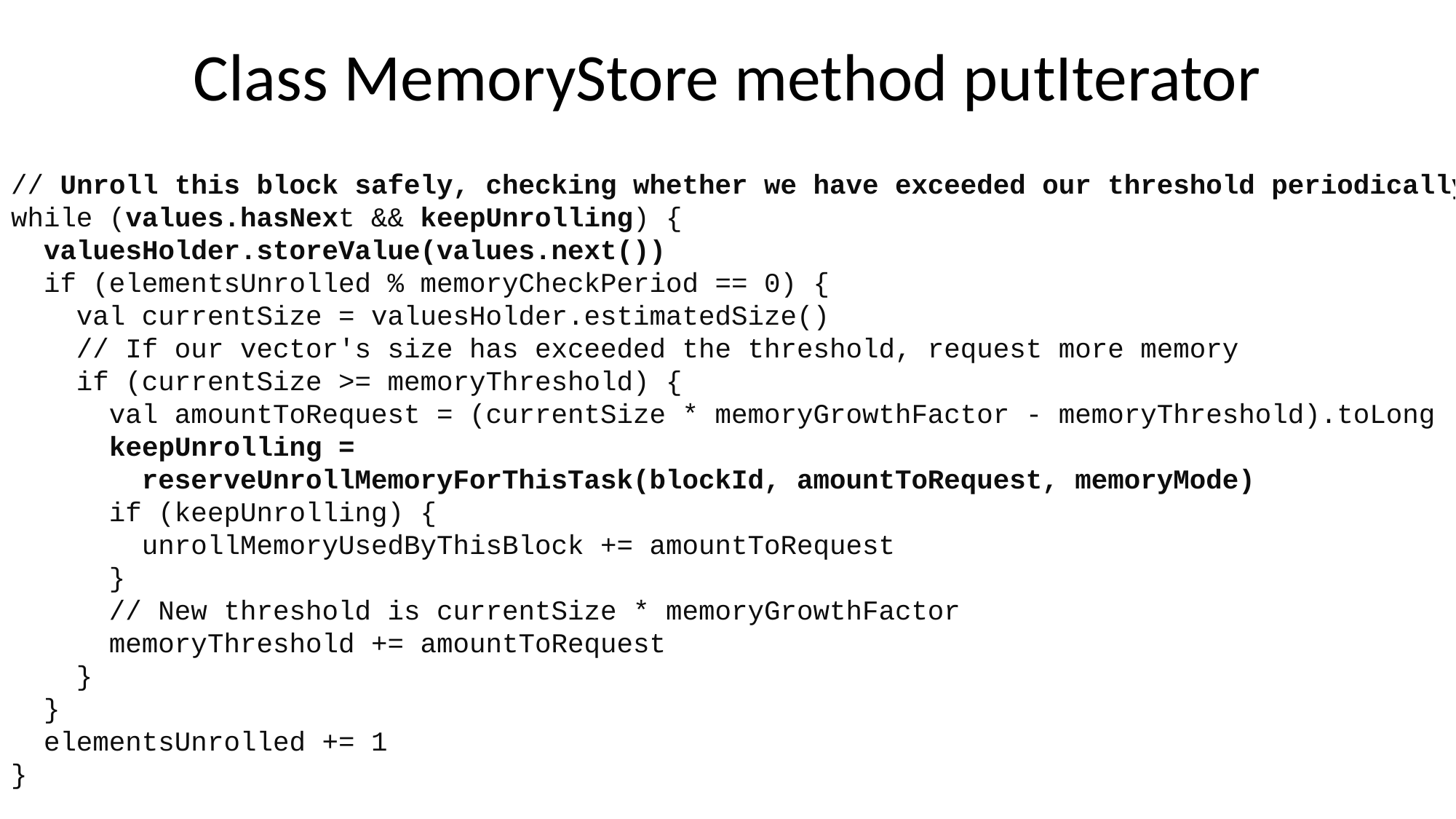

# Class MemoryStore method putIterator
// Unroll this block safely, checking whether we have exceeded our threshold periodically
while (values.hasNext && keepUnrolling) {
  valuesHolder.storeValue(values.next())
  if (elementsUnrolled % memoryCheckPeriod == 0) {
    val currentSize = valuesHolder.estimatedSize()
    // If our vector's size has exceeded the threshold, request more memory
    if (currentSize >= memoryThreshold) {
      val amountToRequest = (currentSize * memoryGrowthFactor - memoryThreshold).toLong
      keepUnrolling =
        reserveUnrollMemoryForThisTask(blockId, amountToRequest, memoryMode)
      if (keepUnrolling) {
        unrollMemoryUsedByThisBlock += amountToRequest
      }
      // New threshold is currentSize * memoryGrowthFactor
      memoryThreshold += amountToRequest
    }
  }
  elementsUnrolled += 1
}